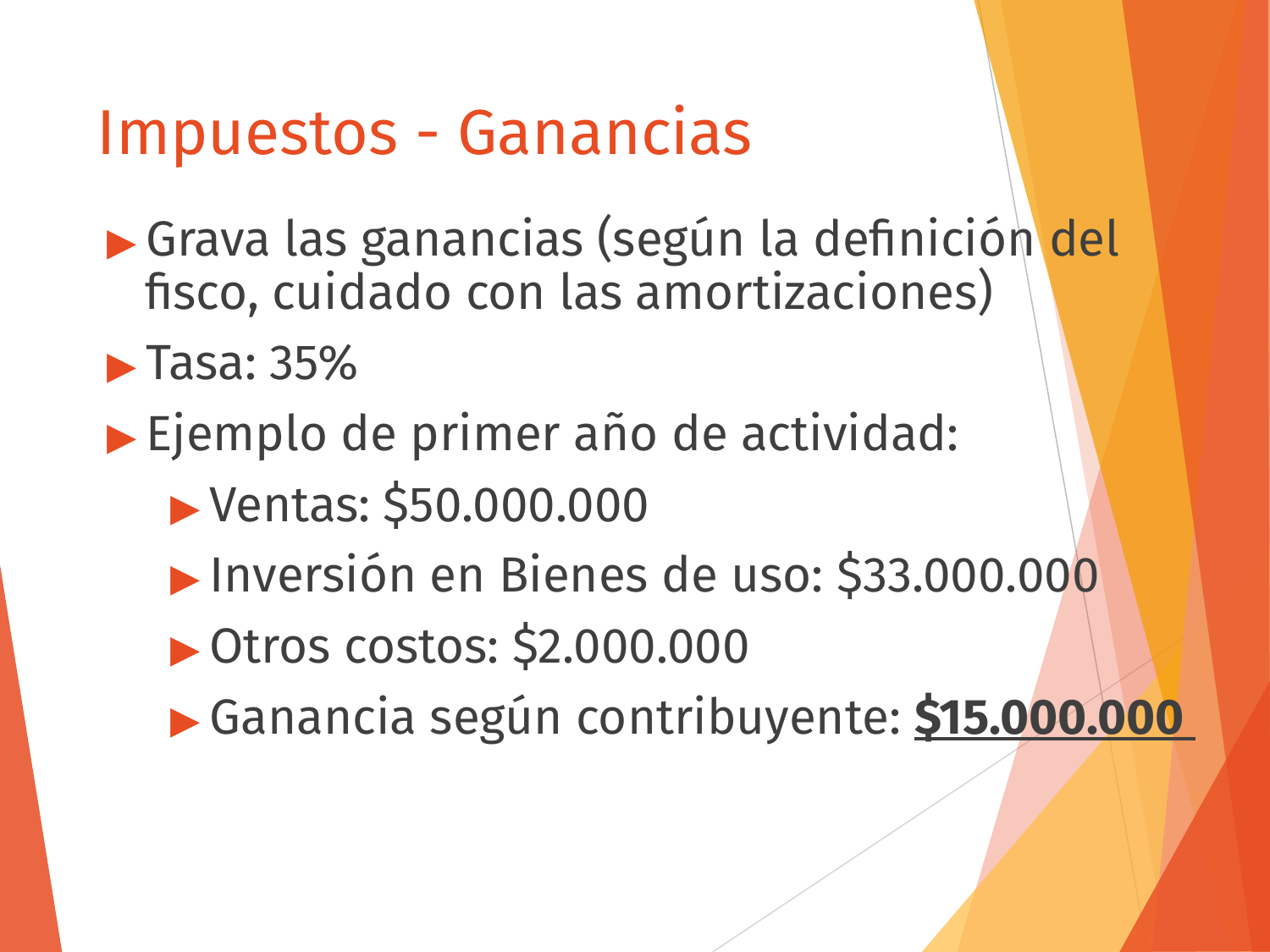

# Impuestos - Ganancias
Grava las ganancias (según la definición del fisco, cuidado con las amortizaciones)
Tasa: 35%
Ejemplo de primer año de actividad:
Ventas: $50.000.000
Inversión en Bienes de uso: $33.000.000
Otros costos: $2.000.000
Ganancia según contribuyente: $15.000.000